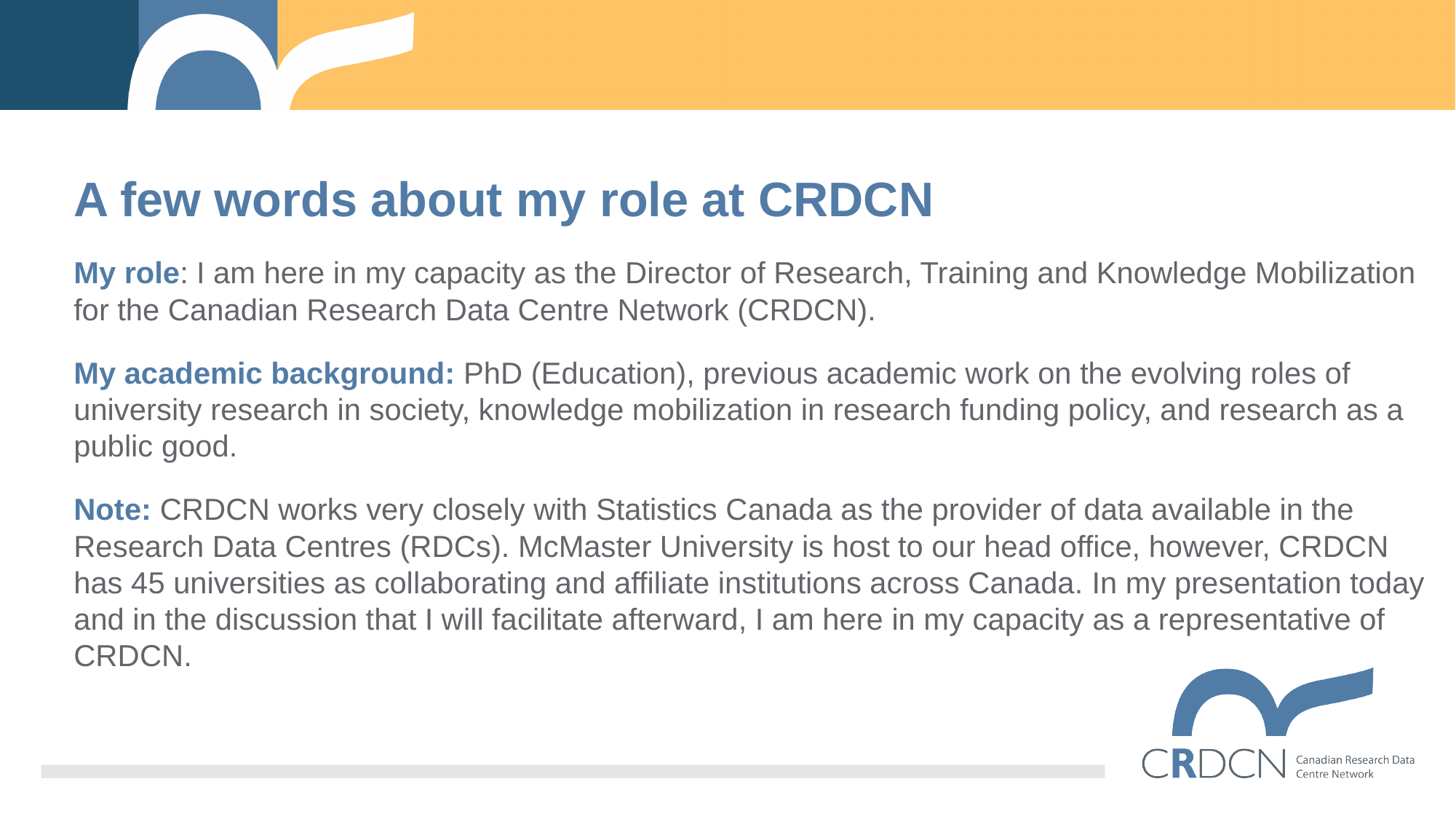

A few words about my role at CRDCN
My role: I am here in my capacity as the Director of Research, Training and Knowledge Mobilization for the Canadian Research Data Centre Network (CRDCN).
My academic background: PhD (Education), previous academic work on the evolving roles of university research in society, knowledge mobilization in research funding policy, and research as a public good.
Note: CRDCN works very closely with Statistics Canada as the provider of data available in the Research Data Centres (RDCs). McMaster University is host to our head office, however, CRDCN has 45 universities as collaborating and affiliate institutions across Canada. In my presentation today and in the discussion that I will facilitate afterward, I am here in my capacity as a representative of CRDCN.